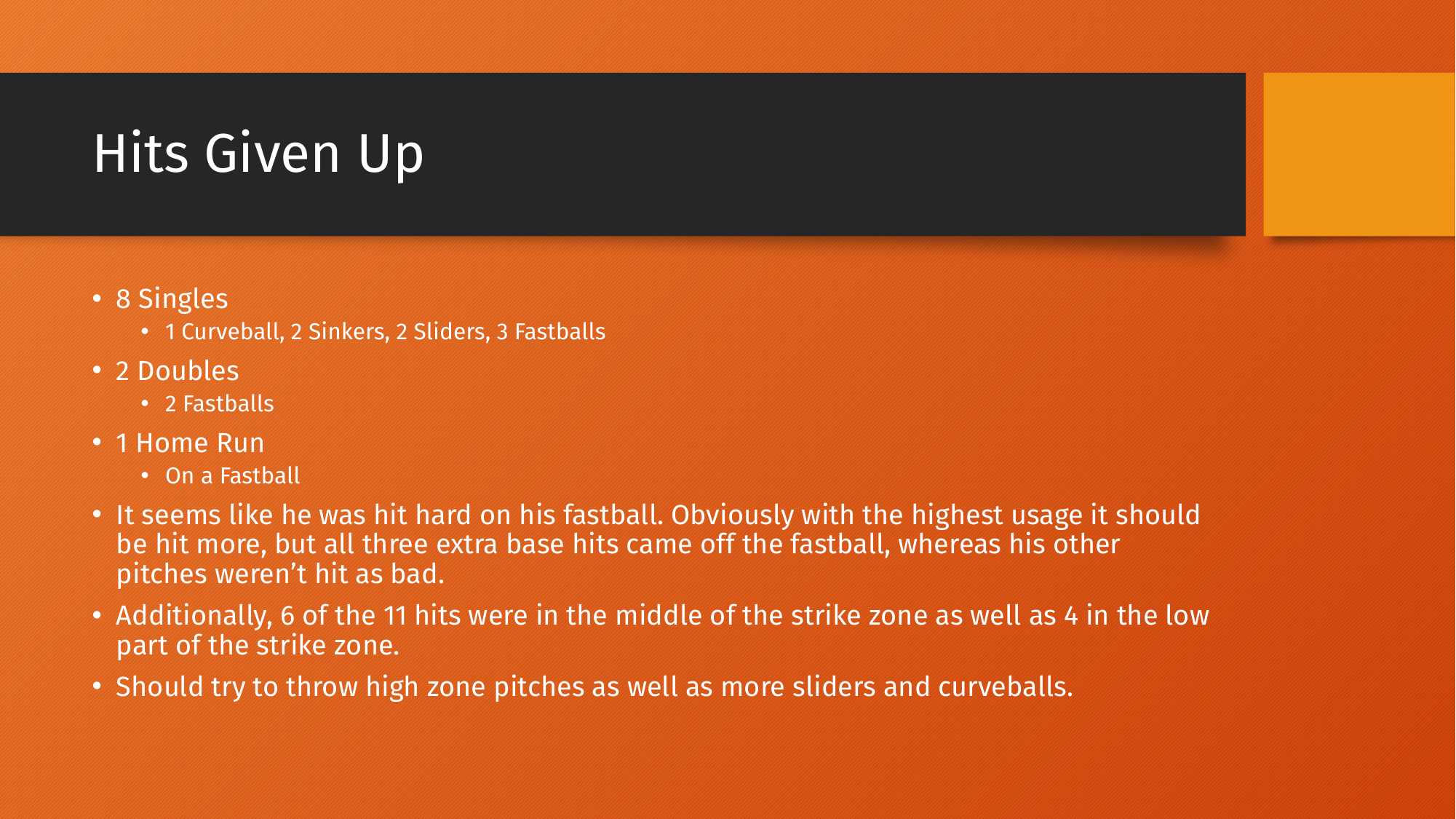

# Hits Given Up
8 Singles
1 Curveball, 2 Sinkers, 2 Sliders, 3 Fastballs
2 Doubles
2 Fastballs
1 Home Run
On a Fastball
It seems like he was hit hard on his fastball. Obviously with the highest usage it should be hit more, but all three extra base hits came off the fastball, whereas his other pitches weren’t hit as bad.
Additionally, 6 of the 11 hits were in the middle of the strike zone as well as 4 in the low part of the strike zone.
Should try to throw high zone pitches as well as more sliders and curveballs.